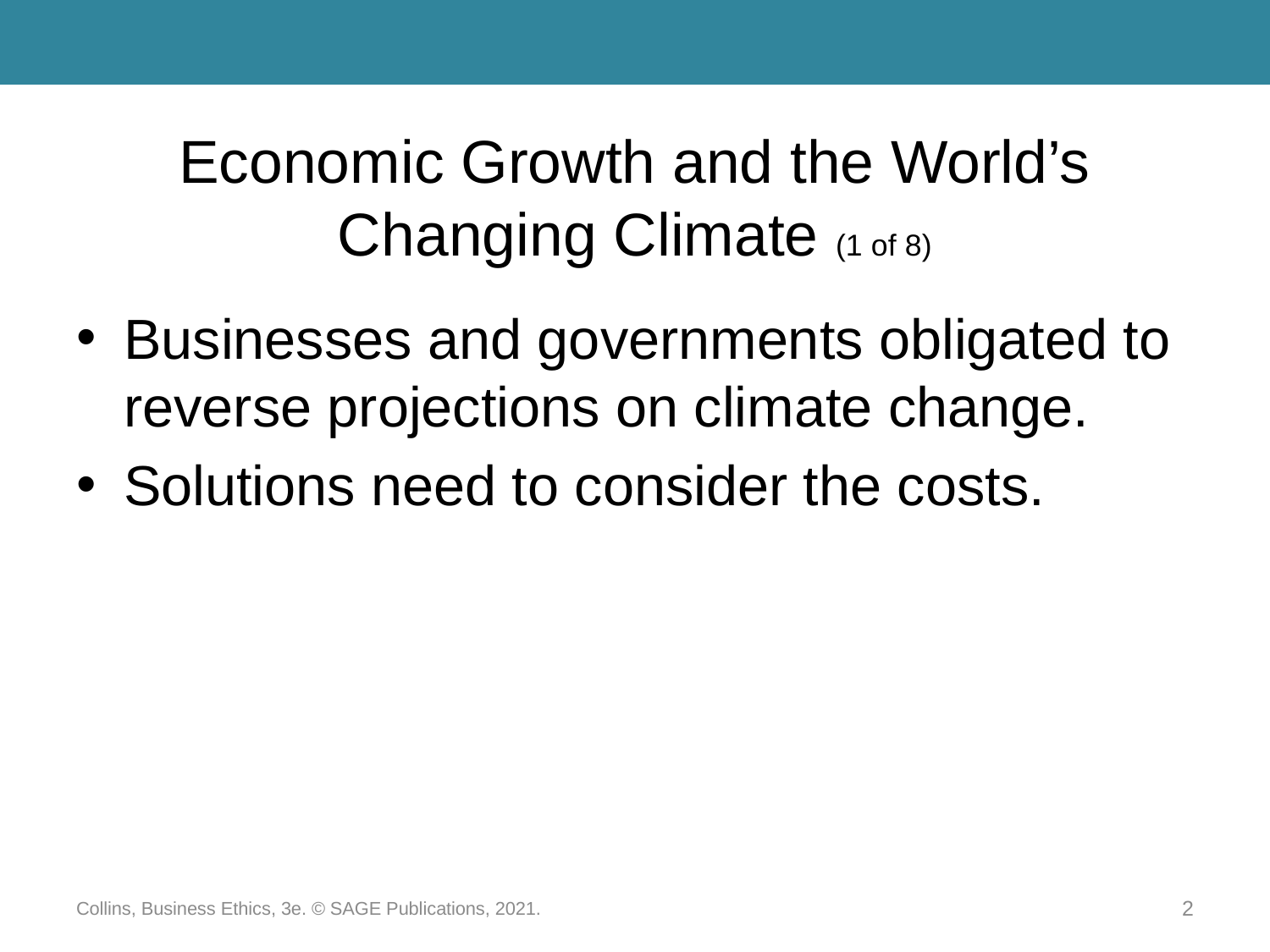

# Economic Growth and the World’s Changing Climate (1 of 8)
Businesses and governments obligated to reverse projections on climate change.
Solutions need to consider the costs.
Collins, Business Ethics, 3e. © SAGE Publications, 2021.
2